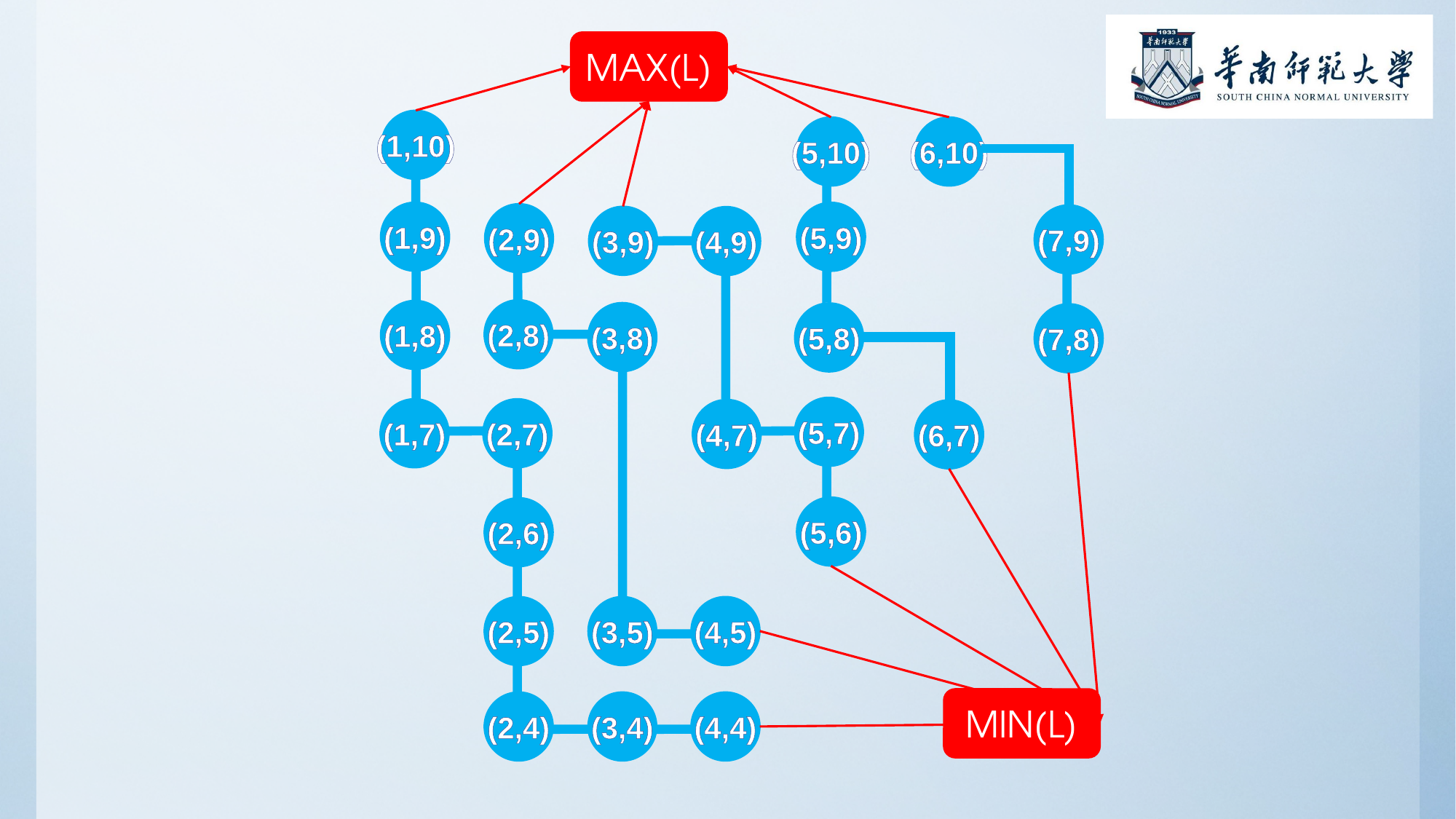

MAX(L)
(1,10)
(5,10)
(6,10)

(1,9)
(5,9)
(2,9)
(7,9)
(3,9)
(4,9)

(2,8)
(1,8)
(3,8)
(5,8)
(7,8)

(5,7)
(2,7)
(1,7)
(4,7)
(6,7)

(5,6)
(2,6)

(2,5)
(4,5)
(3,5)

MIN(L)
(2,4)
(4,4)
(3,4)